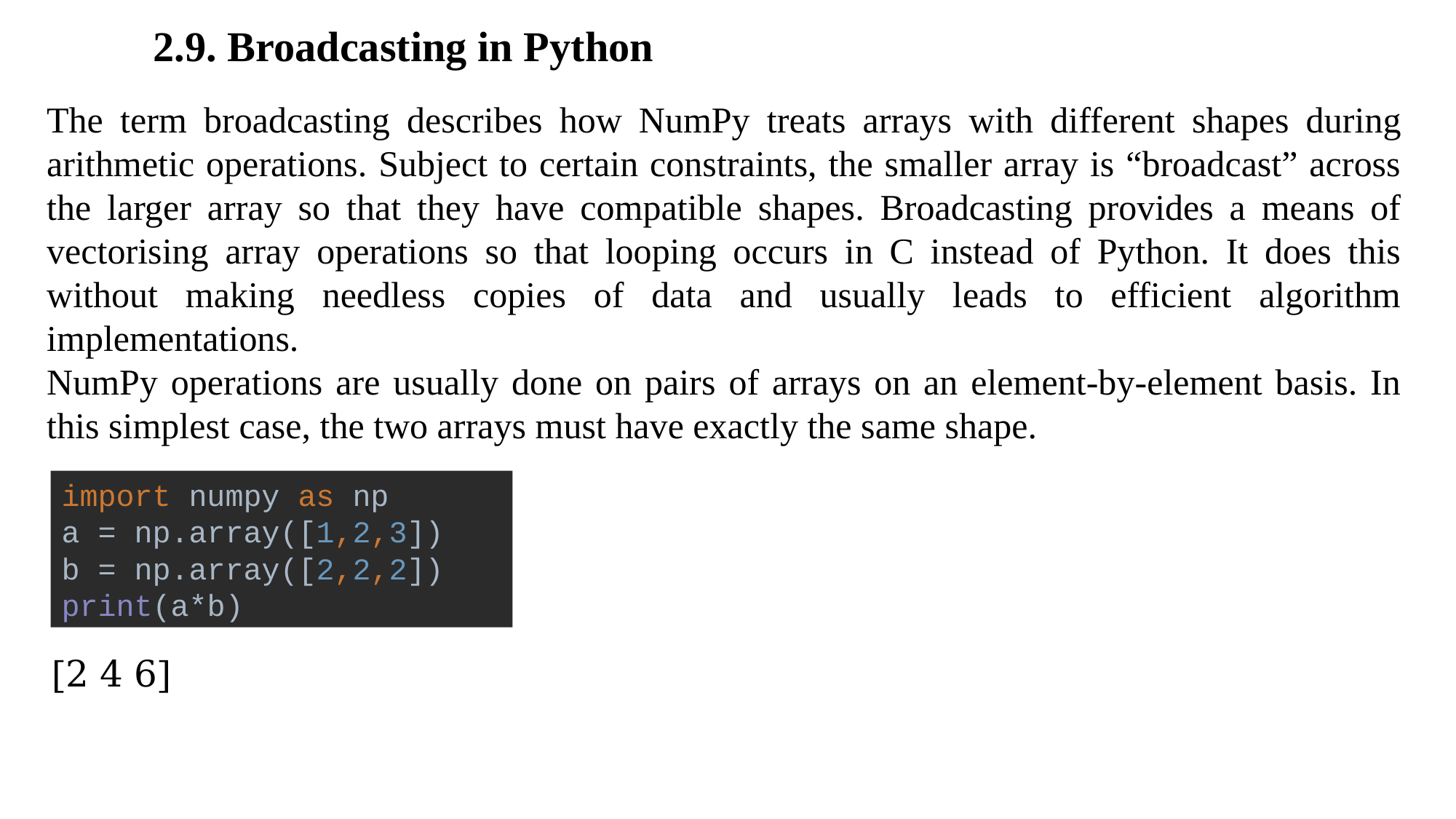

2.9. Broadcasting in Python
The term broadcasting describes how NumPy treats arrays with different shapes during arithmetic operations. Subject to certain constraints, the smaller array is “broadcast” across the larger array so that they have compatible shapes. Broadcasting provides a means of vectorising array operations so that looping occurs in C instead of Python. It does this without making needless copies of data and usually leads to efficient algorithm implementations.
NumPy operations are usually done on pairs of arrays on an element-by-element basis. In this simplest case, the two arrays must have exactly the same shape.
import numpy as np
a = np.array([1,2,3])
b = np.array([2,2,2])
print(a*b)
[2 4 6]